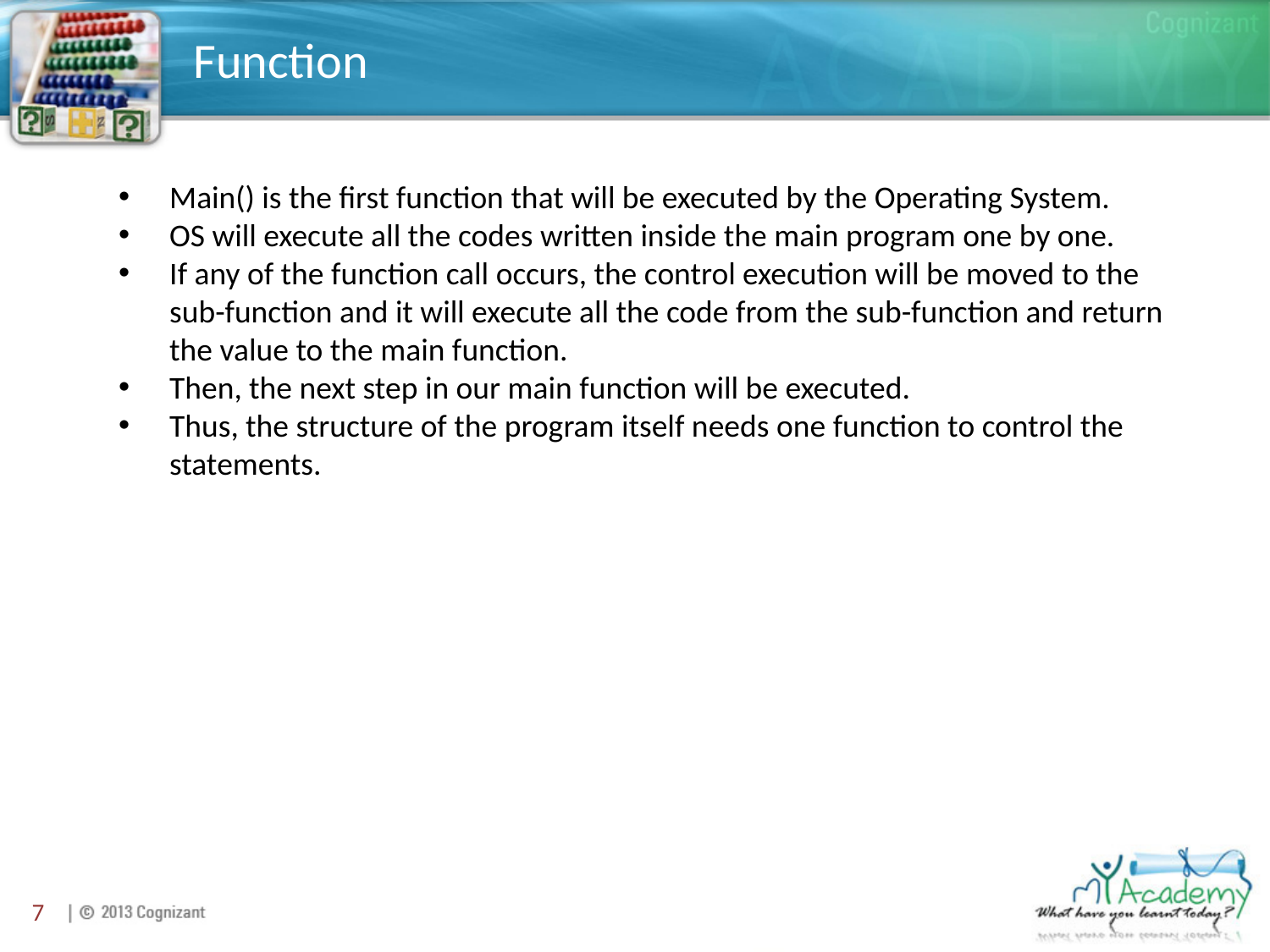

# Function
Main() is the first function that will be executed by the Operating System.
OS will execute all the codes written inside the main program one by one.
If any of the function call occurs, the control execution will be moved to the sub-function and it will execute all the code from the sub-function and return the value to the main function.
Then, the next step in our main function will be executed.
Thus, the structure of the program itself needs one function to control the statements.
7